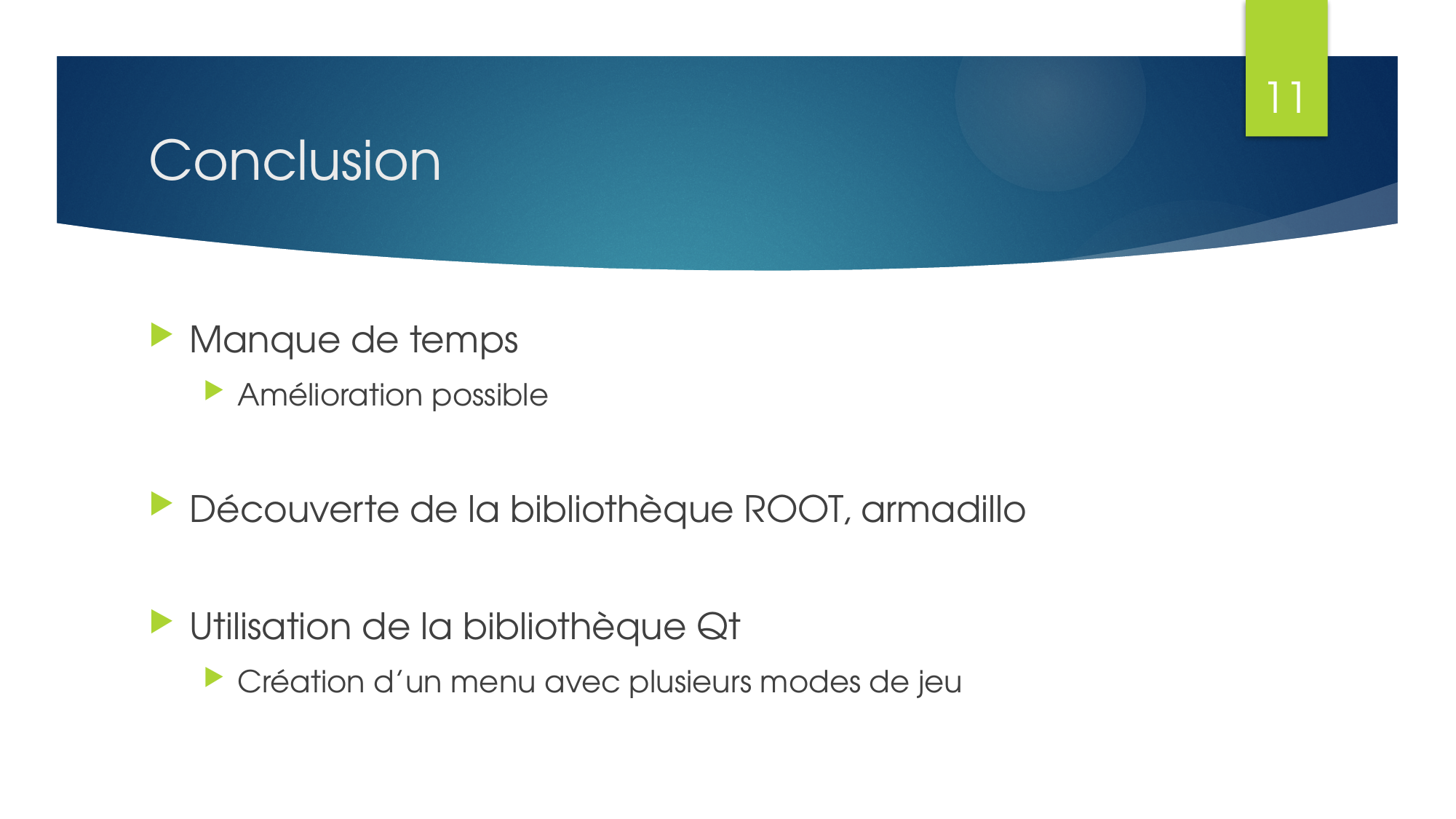

11
# Conclusion
Manque de temps
Amélioration possible

Découverte de la bibliothèque ROOT, armadillo

Utilisation de la bibliothèque Qt
Création d’un menu avec plusieurs modes de jeu